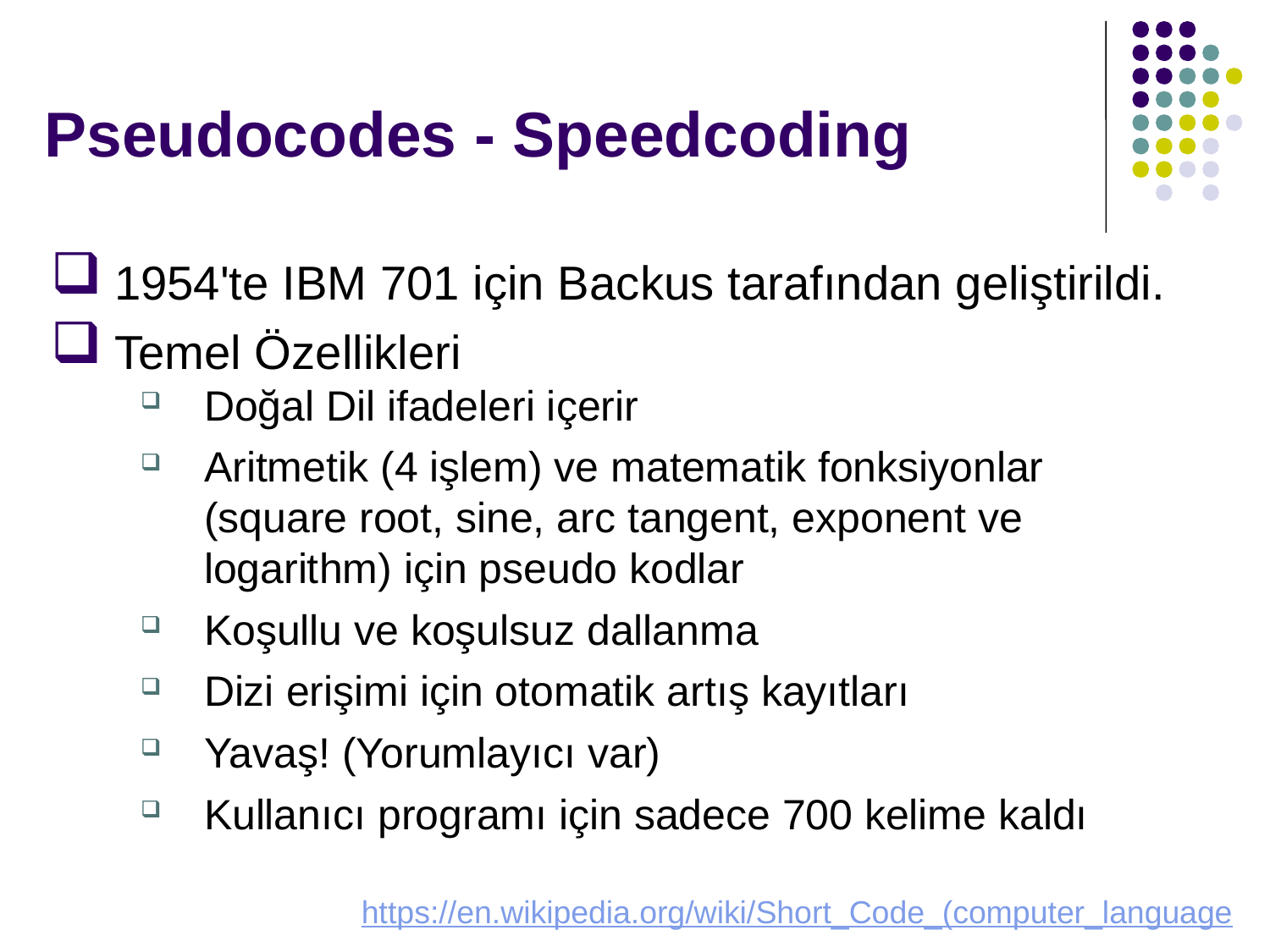

# Pseudocodes - Speedcoding
1954'te IBM 701 için Backus tarafından geliştirildi.
Temel Özellikleri
Doğal Dil ifadeleri içerir
Aritmetik (4 işlem) ve matematik fonksiyonlar (square root, sine, arc tangent, exponent ve logarithm) için pseudo kodlar
Koşullu ve koşulsuz dallanma
Dizi erişimi için otomatik artış kayıtları
Yavaş! (Yorumlayıcı var)
Kullanıcı programı için sadece 700 kelime kaldı
https://en.wikipedia.org/wiki/Short_Code_(computer_language